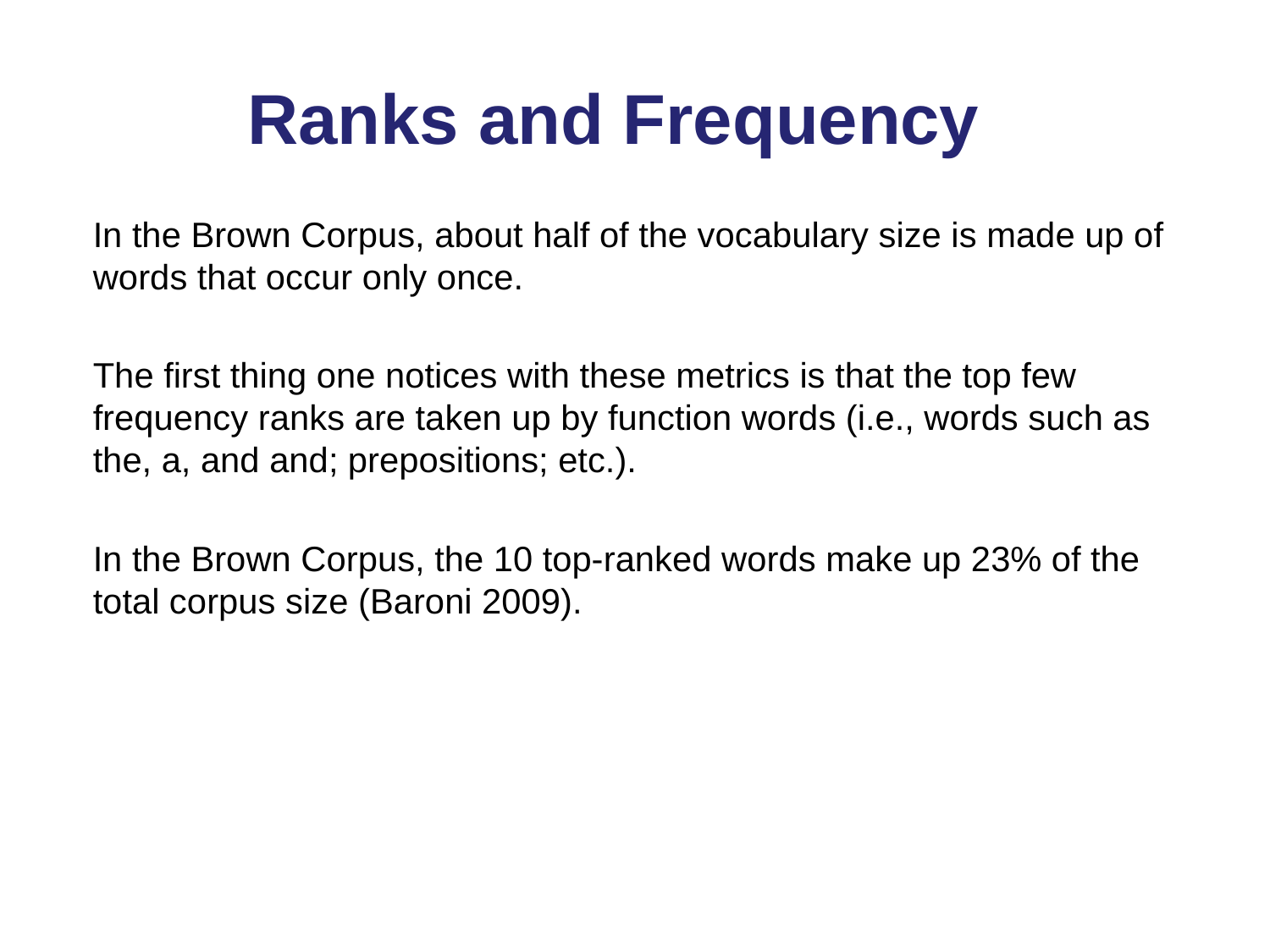

# Ranks and Frequency

In the Brown Corpus, about half of the vocabulary size is made up of words that occur only once.

The first thing one notices with these metrics is that the top few frequency ranks are taken up by function words (i.e., words such as the, a, and and; prepositions; etc.).

In the Brown Corpus, the 10 top-ranked words make up 23% of the total corpus size (Baroni 2009).